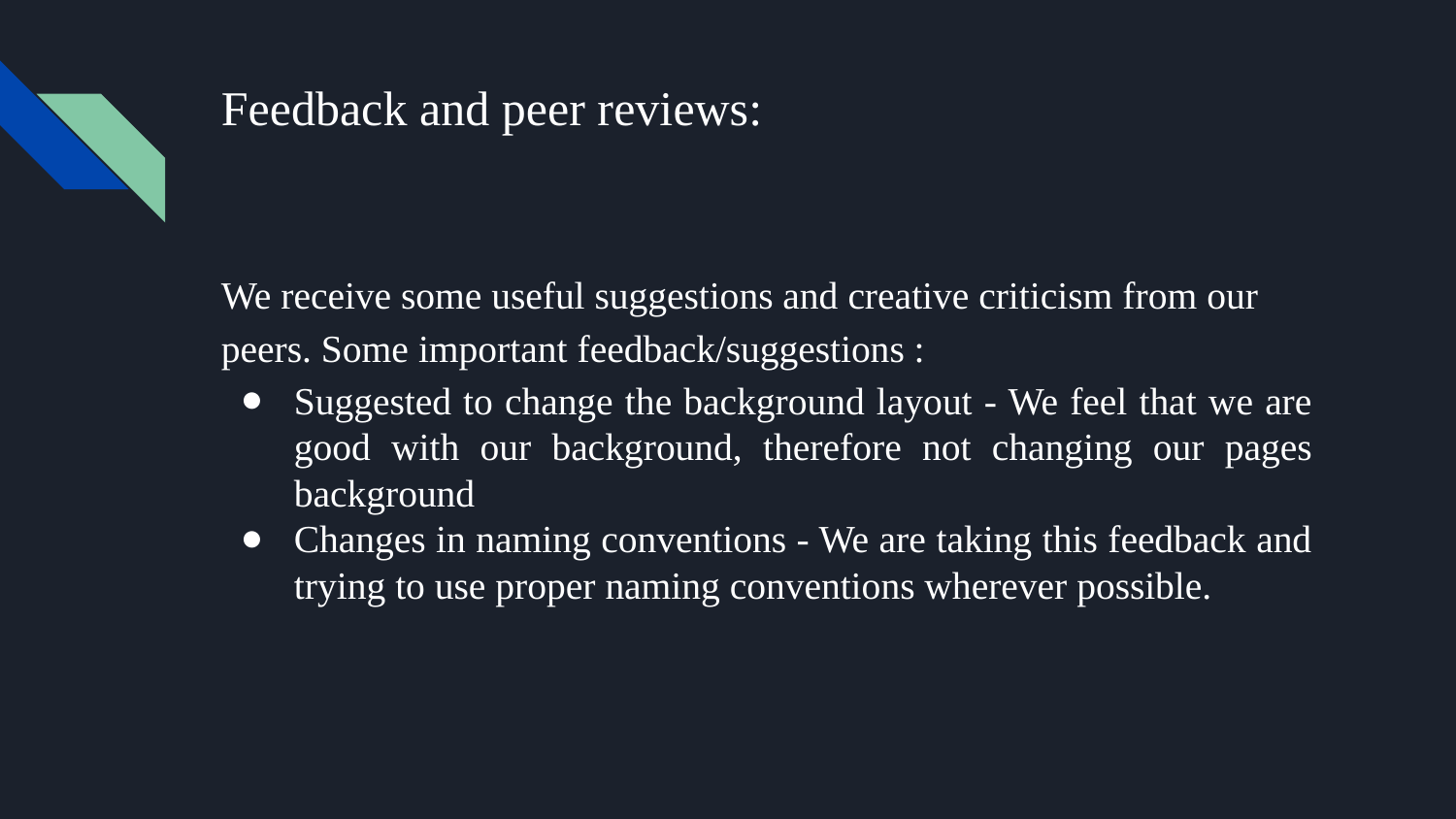

# Feedback and peer reviews:
We receive some useful suggestions and creative criticism from our peers. Some important feedback/suggestions :
Suggested to change the background layout - We feel that we are good with our background, therefore not changing our pages background
Changes in naming conventions - We are taking this feedback and trying to use proper naming conventions wherever possible.